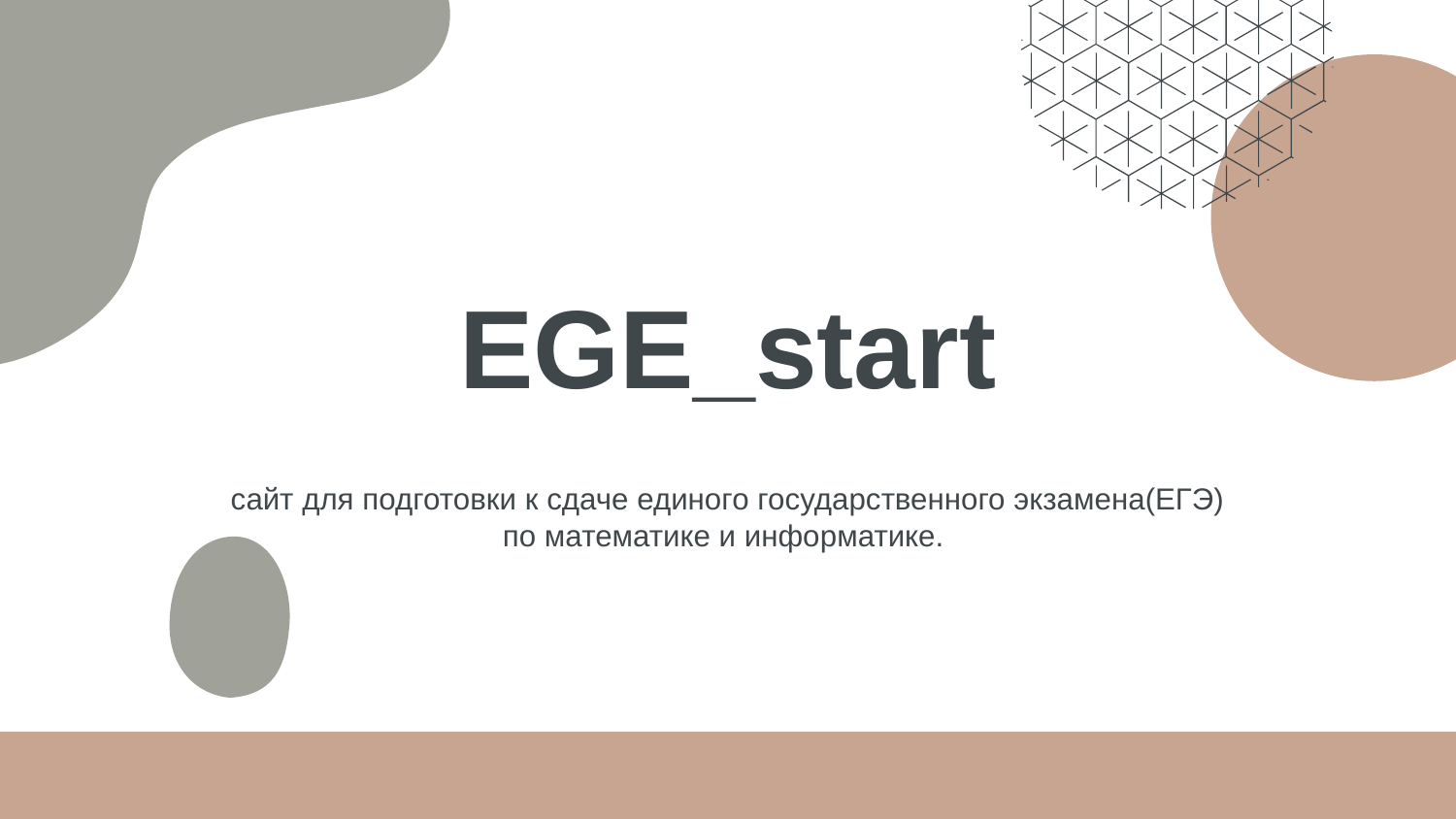

# EGE_start
сайт для подготовки к сдаче единого государственного экзамена(ЕГЭ) по математике и информатике.